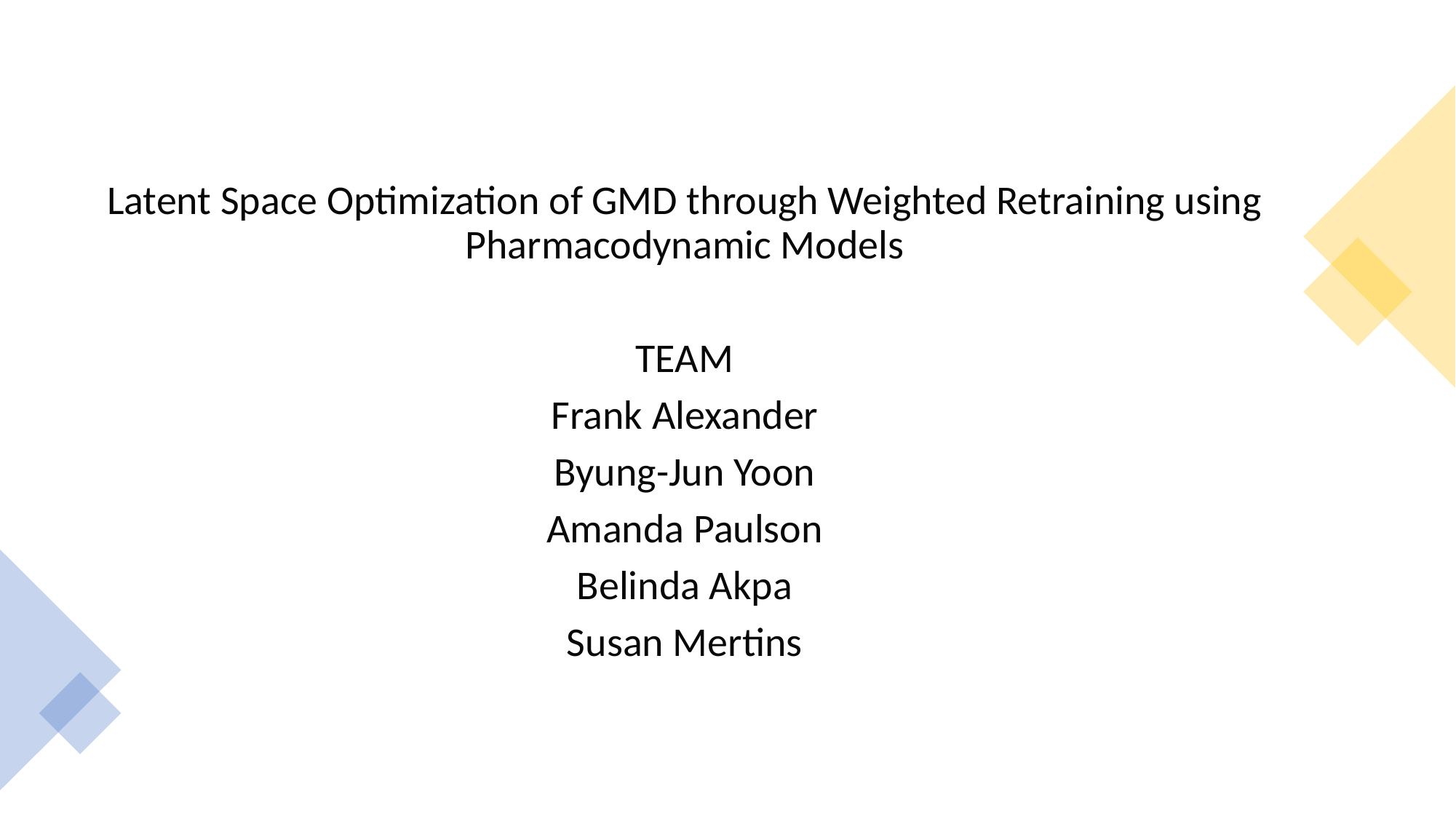

Latent Space Optimization of GMD through Weighted Retraining using Pharmacodynamic Models

TEAM
Frank Alexander
Byung-Jun Yoon
Amanda Paulson
Belinda Akpa
Susan Mertins